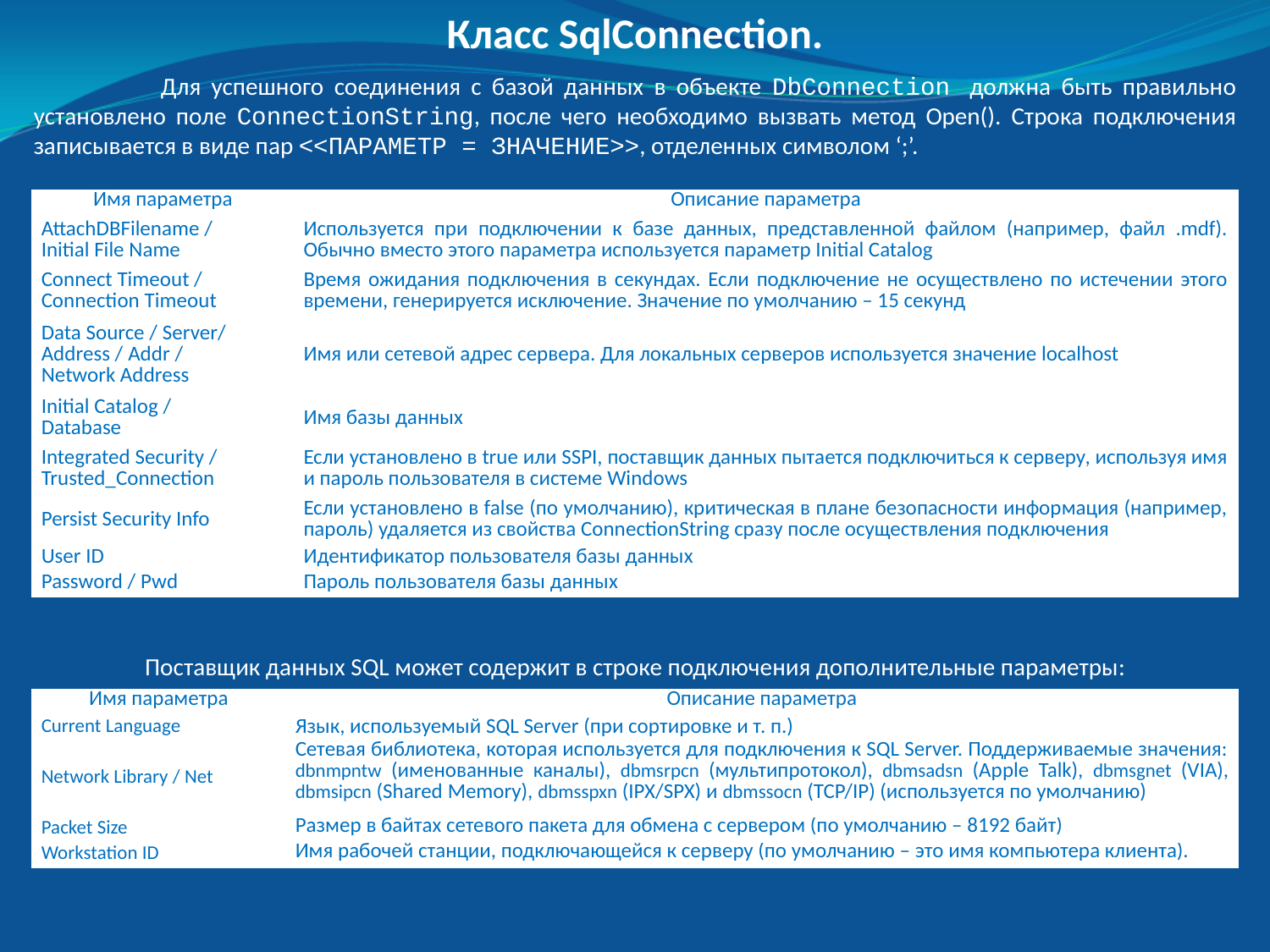

Класс SqlConnection.
	Для успешного соединения с базой данных в объекте DbConnection должна быть правильно установлено поле ConnectionString, после чего необходимо вызвать метод Open(). Строка подключения записывается в виде пар <<ПАРАМЕТР = ЗНАЧЕНИЕ>>, отделенных символом ‘;’.
| Имя параметра | Описание параметра |
| --- | --- |
| AttachDBFilename / Initial File Name | Используется при подключении к базе данных, представленной файлом (например, файл .mdf). Обычно вместо этого параметра используется параметр Initial Catalog |
| Connect Timeout / Connection Timeout | Время ожидания подключения в секундах. Если подключение не осуществлено по истечении этого времени, генерируется исключение. Значение по умолчанию – 15 секунд |
| Data Source / Server/ Address / Addr / Network Address | Имя или сетевой адрес сервера. Для локальных серверов используется значение localhost |
| Initial Catalog / Database | Имя базы данных |
| Integrated Security / Trusted\_Connection | Если установлено в true или SSPI, поставщик данных пытается подключиться к серверу, используя имя и пароль пользователя в системе Windows |
| Persist Security Info | Если установлено в false (по умолчанию), критическая в плане безопасности информация (например, пароль) удаляется из свойства ConnectionString сразу после осуществления подключения |
| User ID | Идентификатор пользователя базы данных |
| Password / Pwd | Пароль пользователя базы данных |
Поставщик данных SQL может содержит в строке подключения дополнительные параметры:
| Имя параметра | Описание параметра |
| --- | --- |
| Current Language | Язык, используемый SQL Server (при сортировке и т. п.) |
| Network Library / Net | Сетевая библиотека, которая используется для подключения к SQL Server. Поддерживаемые значения: dbnmpntw (именованные каналы), dbmsrpcn (мультипротокол), dbmsadsn (Apple Talk), dbmsgnet (VIA), dbmsipcn (Shared Memory), dbmsspxn (IPX/SPX) и dbmssocn (TCP/IP) (используется по умолчанию) |
| Packet Size | Размер в байтах сетевого пакета для обмена с сервером (по умолчанию – 8192 байт) |
| Workstation ID | Имя рабочей станции, подключающейся к серверу (по умолчанию – это имя компьютера клиента). |